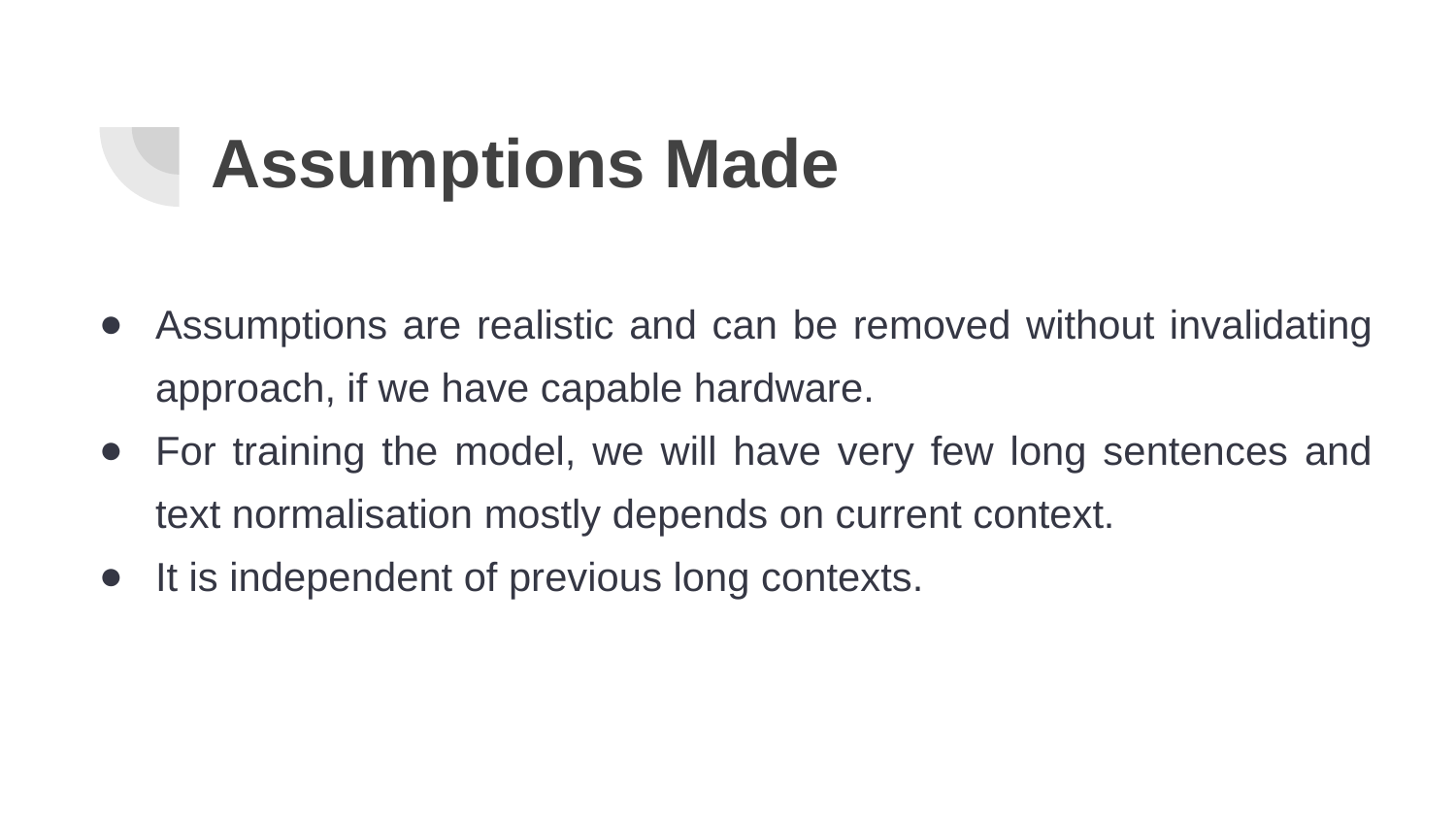

# Assumptions Made
Assumptions are realistic and can be removed without invalidating approach, if we have capable hardware.
For training the model, we will have very few long sentences and text normalisation mostly depends on current context.
It is independent of previous long contexts.